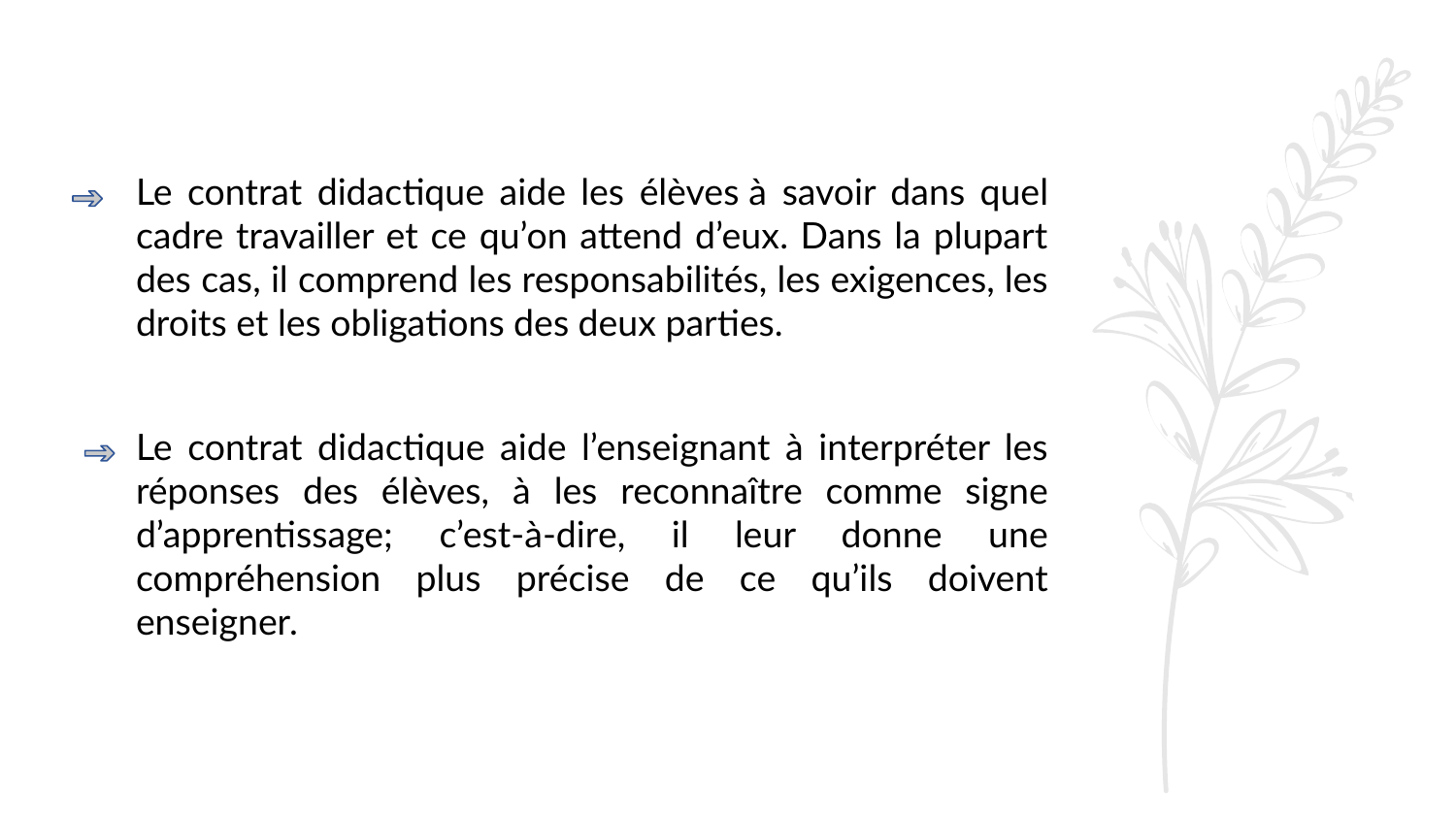

Le contrat didactique aide les élèves à savoir dans quel cadre travailler et ce qu’on attend d’eux. Dans la plupart des cas, il comprend les responsabilités, les exigences, les droits et les obligations des deux parties.

Le contrat didactique aide l’enseignant à interpréter les réponses des élèves, à les reconnaître comme signe d’apprentissage; c’est-à-dire, il leur donne une compréhension plus précise de ce qu’ils doivent enseigner.